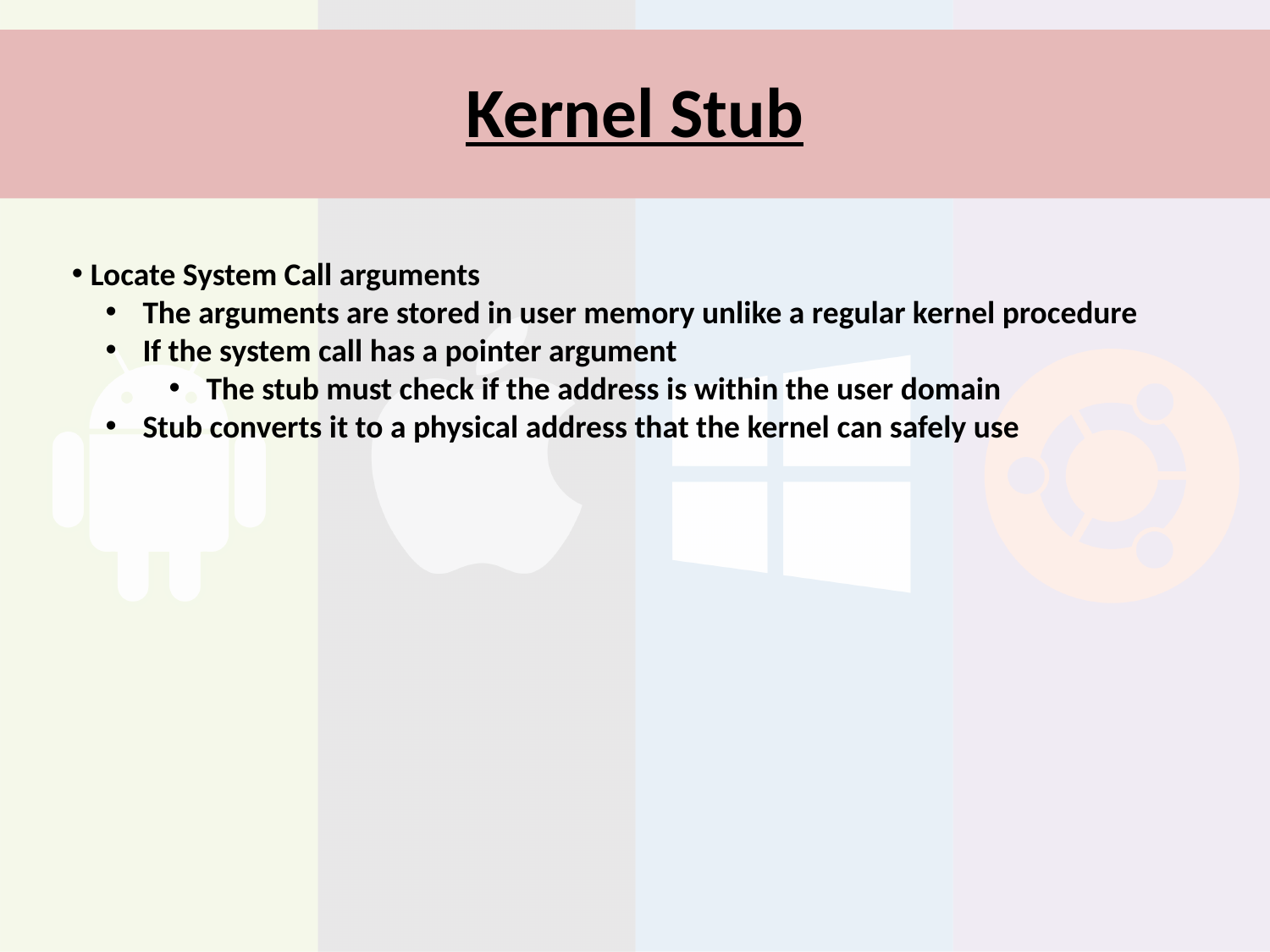

# Kernel Stub

 Locate System Call arguments
 The arguments are stored in user memory unlike a regular kernel procedure
 If the system call has a pointer argument
 The stub must check if the address is within the user domain
 Stub converts it to a physical address that the kernel can safely use